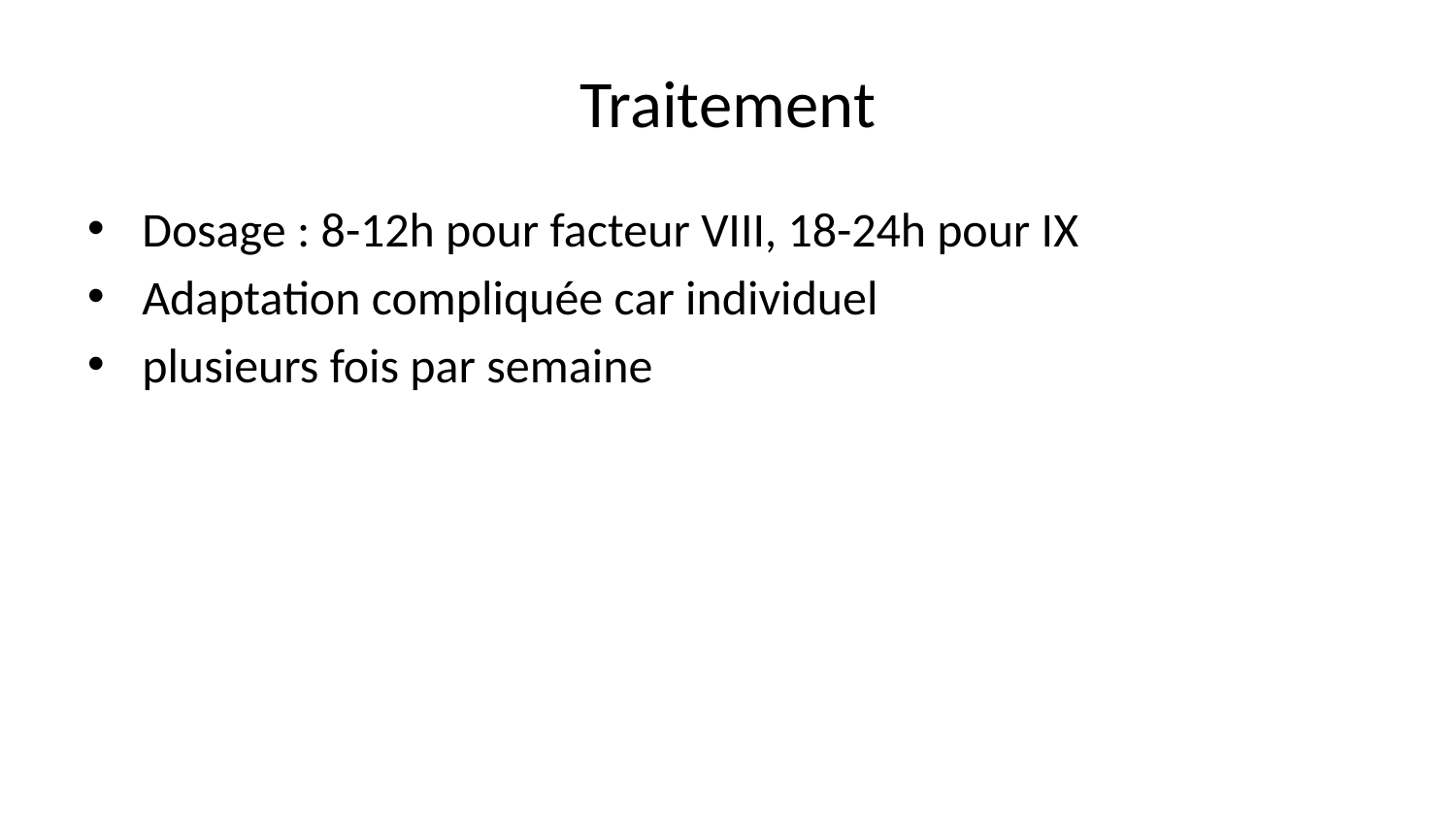

# Traitement
Dosage : 8-12h pour facteur VIII, 18-24h pour IX
Adaptation compliquée car individuel
plusieurs fois par semaine